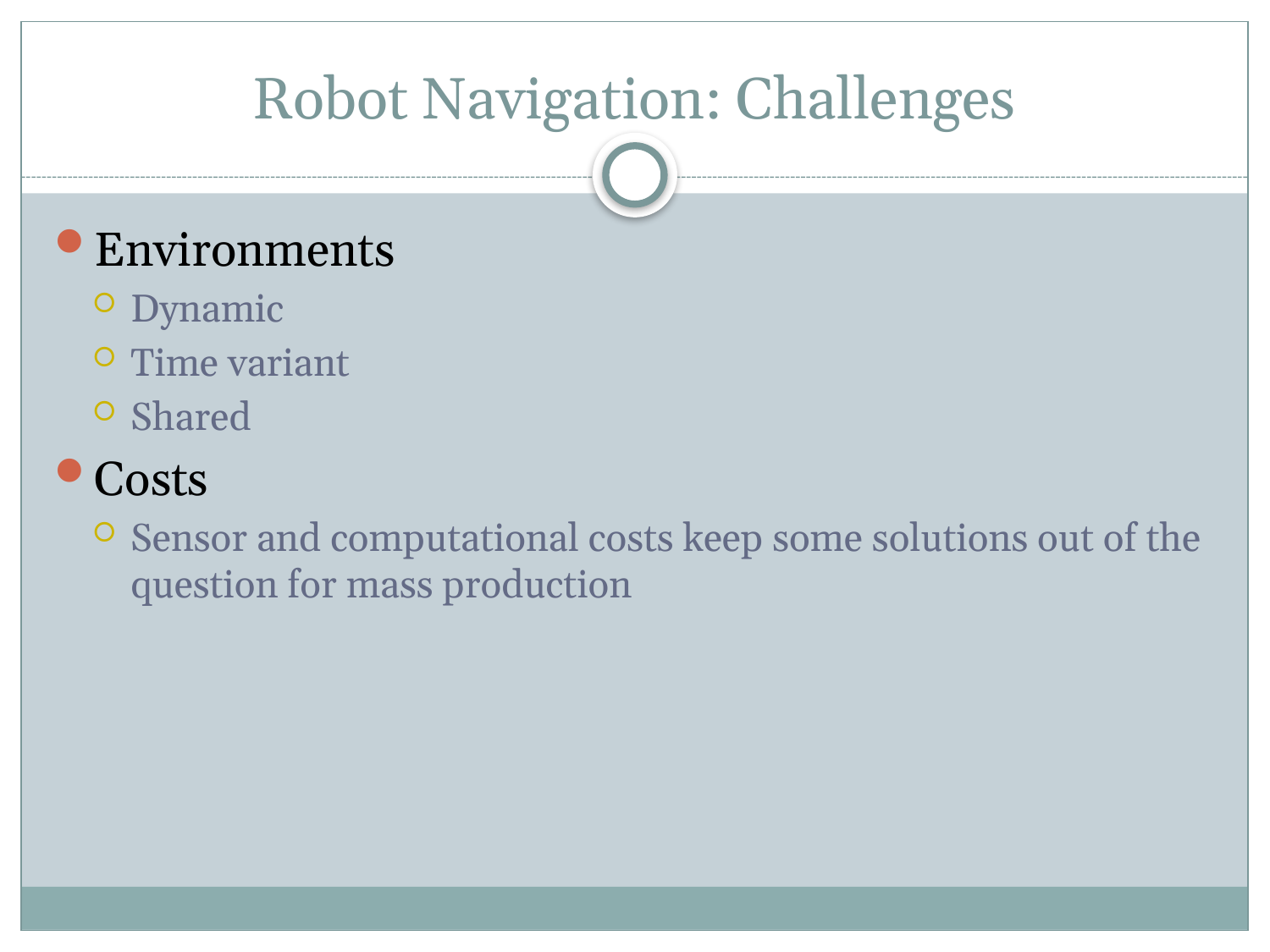

# Robot Navigation: Challenges
Environments
Dynamic
Time variant
Shared
Costs
Sensor and computational costs keep some solutions out of the question for mass production